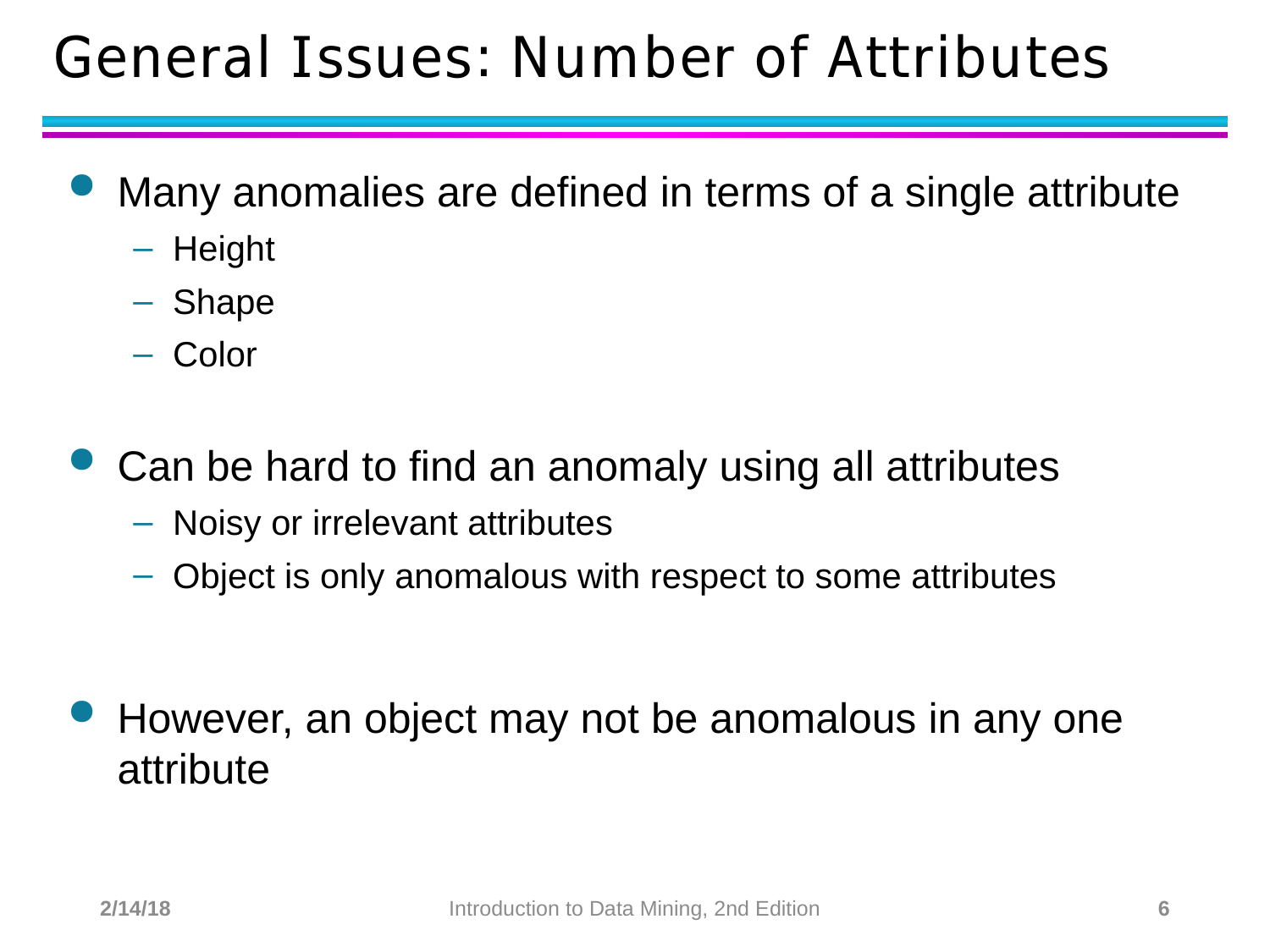

# General Issues: Number of Attributes
Many anomalies are defined in terms of a single attribute
Height
Shape
Color

Can be hard to find an anomaly using all attributes
Noisy or irrelevant attributes
Object is only anomalous with respect to some attributes
However, an object may not be anomalous in any one attribute
2/14/18
Introduction to Data Mining, 2nd Edition
6